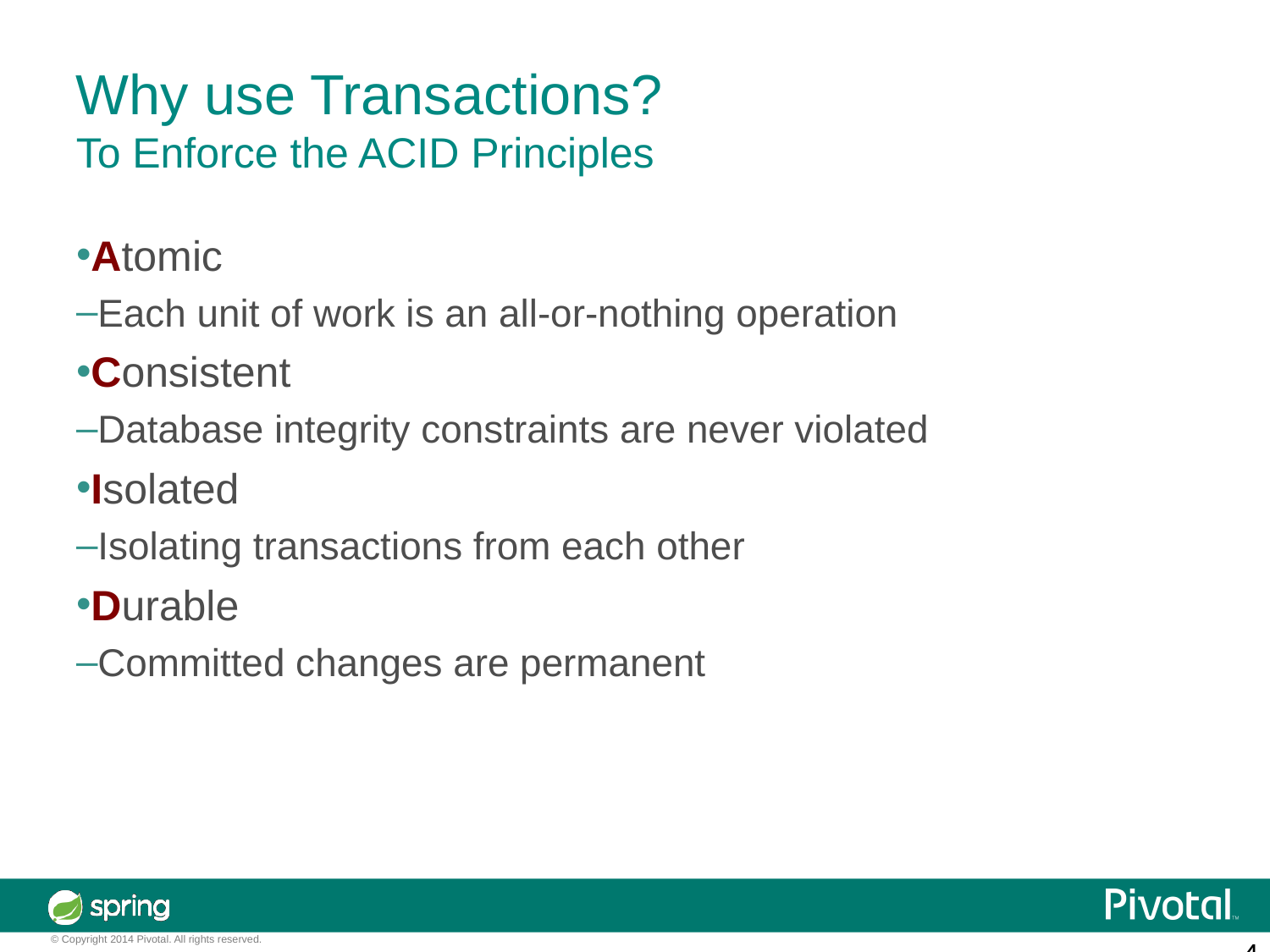

Why use Transactions?
To Enforce the ACID Principles
Atomic
Each unit of work is an all-or-nothing operation
Consistent
Database integrity constraints are never violated
Isolated
Isolating transactions from each other
Durable
Committed changes are permanent